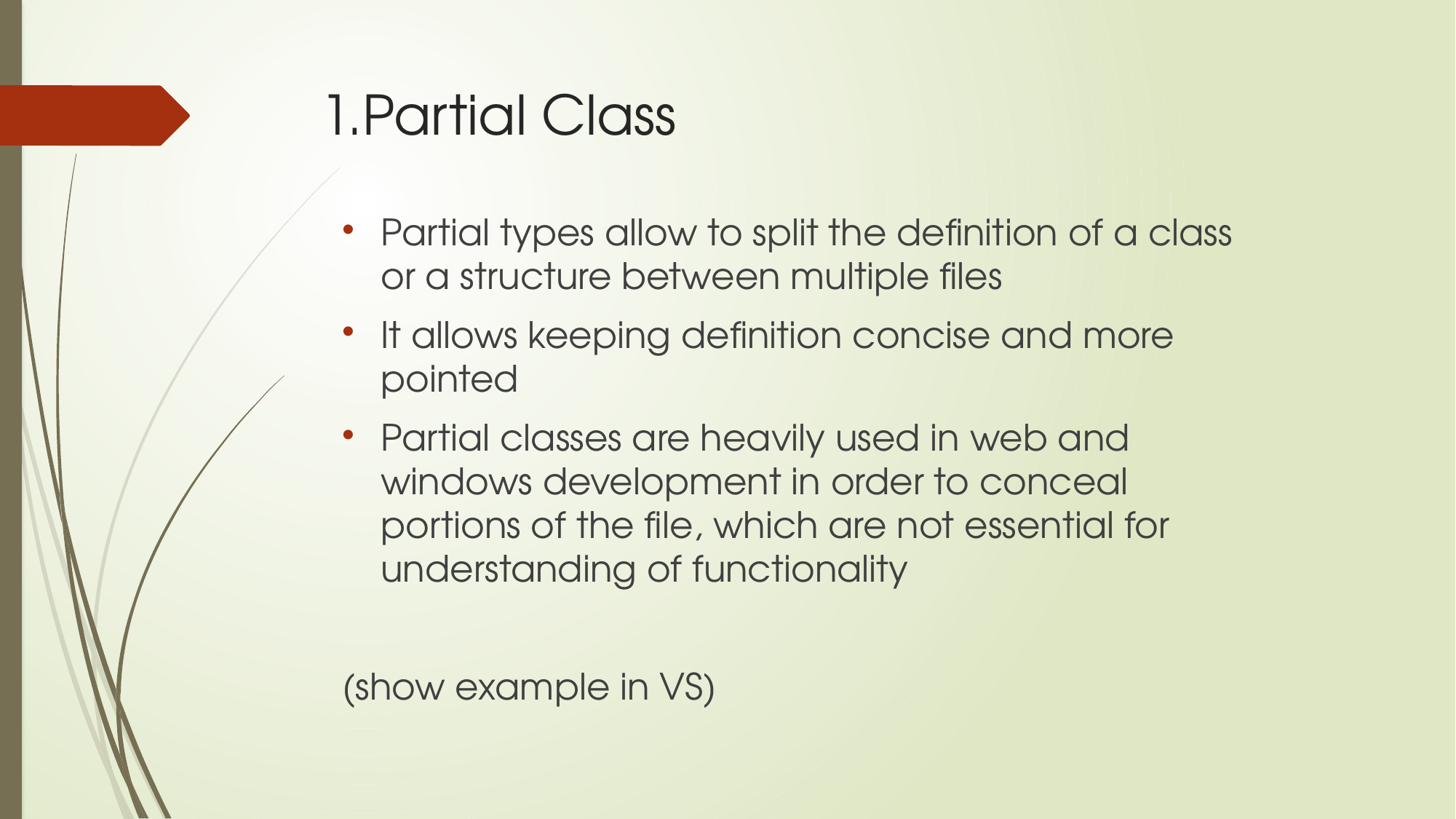

# 1.Partial Class
Partial types allow to split the definition of a class or a structure between multiple files
It allows keeping definition concise and more pointed
Partial classes are heavily used in web and windows development in order to conceal portions of the file, which are not essential for understanding of functionality

(show example in VS)